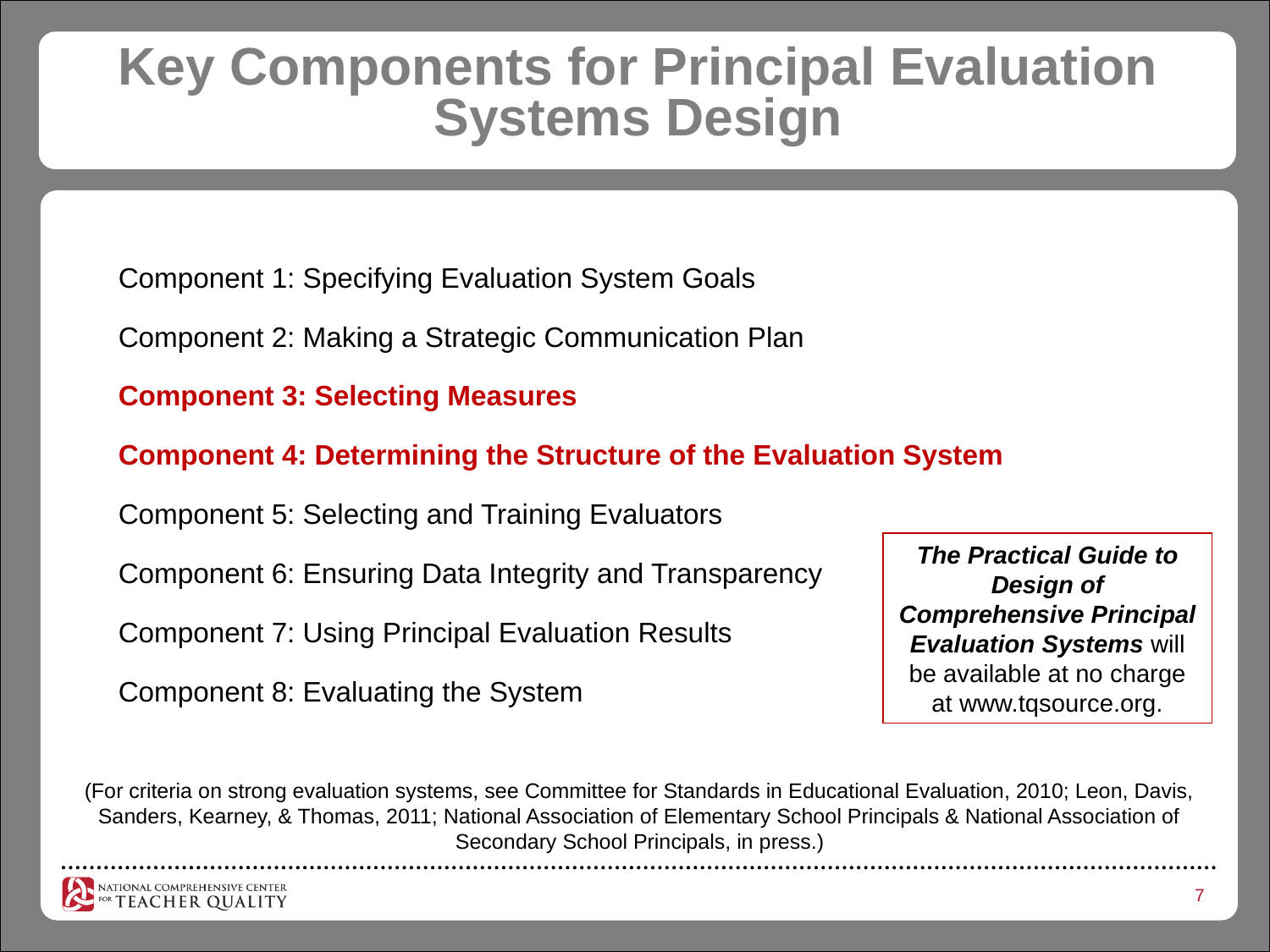

# Key Components for Principal Evaluation Systems Design
Component 1: Specifying Evaluation System Goals

Component 2: Making a Strategic Communication Plan

Component 3: Selecting Measures

Component 4: Determining the Structure of the Evaluation System

Component 5: Selecting and Training Evaluators

Component 6: Ensuring Data Integrity and Transparency

Component 7: Using Principal Evaluation Results

Component 8: Evaluating the System

The Practical Guide to Design of Comprehensive Principal Evaluation Systems will be available at no charge at www.tqsource.org.
(For criteria on strong evaluation systems, see Committee for Standards in Educational Evaluation, 2010; Leon, Davis, Sanders, Kearney, & Thomas, 2011; National Association of Elementary School Principals & National Association of Secondary School Principals, in press.)